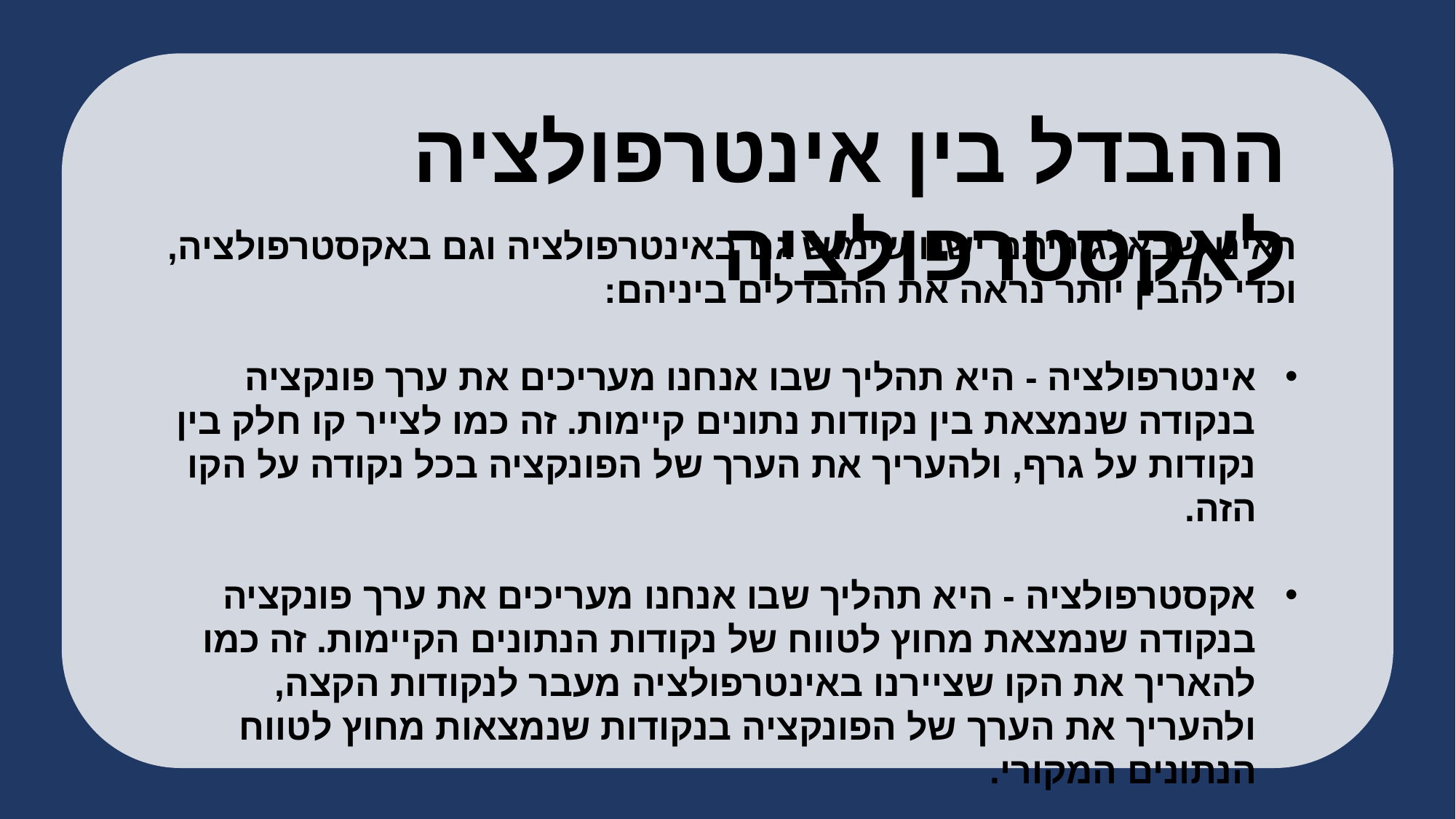

ההבדל בין אינטרפולציה לאקסטרפולציה
ראינו שבאלגוריתם ישנו שימוש גם באינטרפולציה וגם באקסטרפולציה, וכדי להבין יותר נראה את ההבדלים ביניהם:

אינטרפולציה - היא תהליך שבו אנחנו מעריכים את ערך פונקציה בנקודה שנמצאת בין נקודות נתונים קיימות. זה כמו לצייר קו חלק בין נקודות על גרף, ולהעריך את הערך של הפונקציה בכל נקודה על הקו הזה.

אקסטרפולציה - היא תהליך שבו אנחנו מעריכים את ערך פונקציה בנקודה שנמצאת מחוץ לטווח של נקודות הנתונים הקיימות. זה כמו להאריך את הקו שציירנו באינטרפולציה מעבר לנקודות הקצה, ולהעריך את הערך של הפונקציה בנקודות שנמצאות מחוץ לטווח הנתונים המקורי.